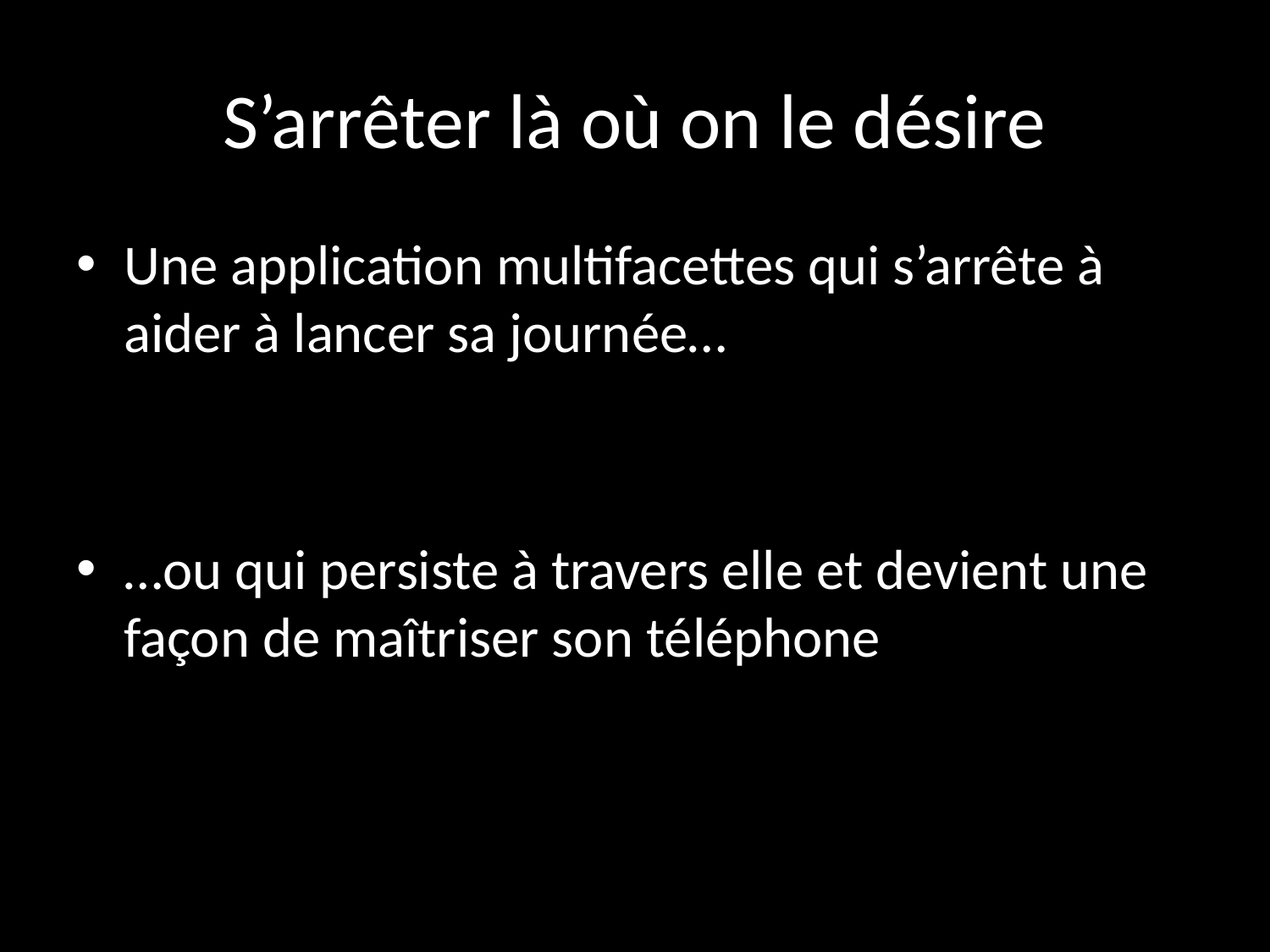

# S’arrêter là où on le désire
Une application multifacettes qui s’arrête à aider à lancer sa journée…

…ou qui persiste à travers elle et devient une façon de maîtriser son téléphone